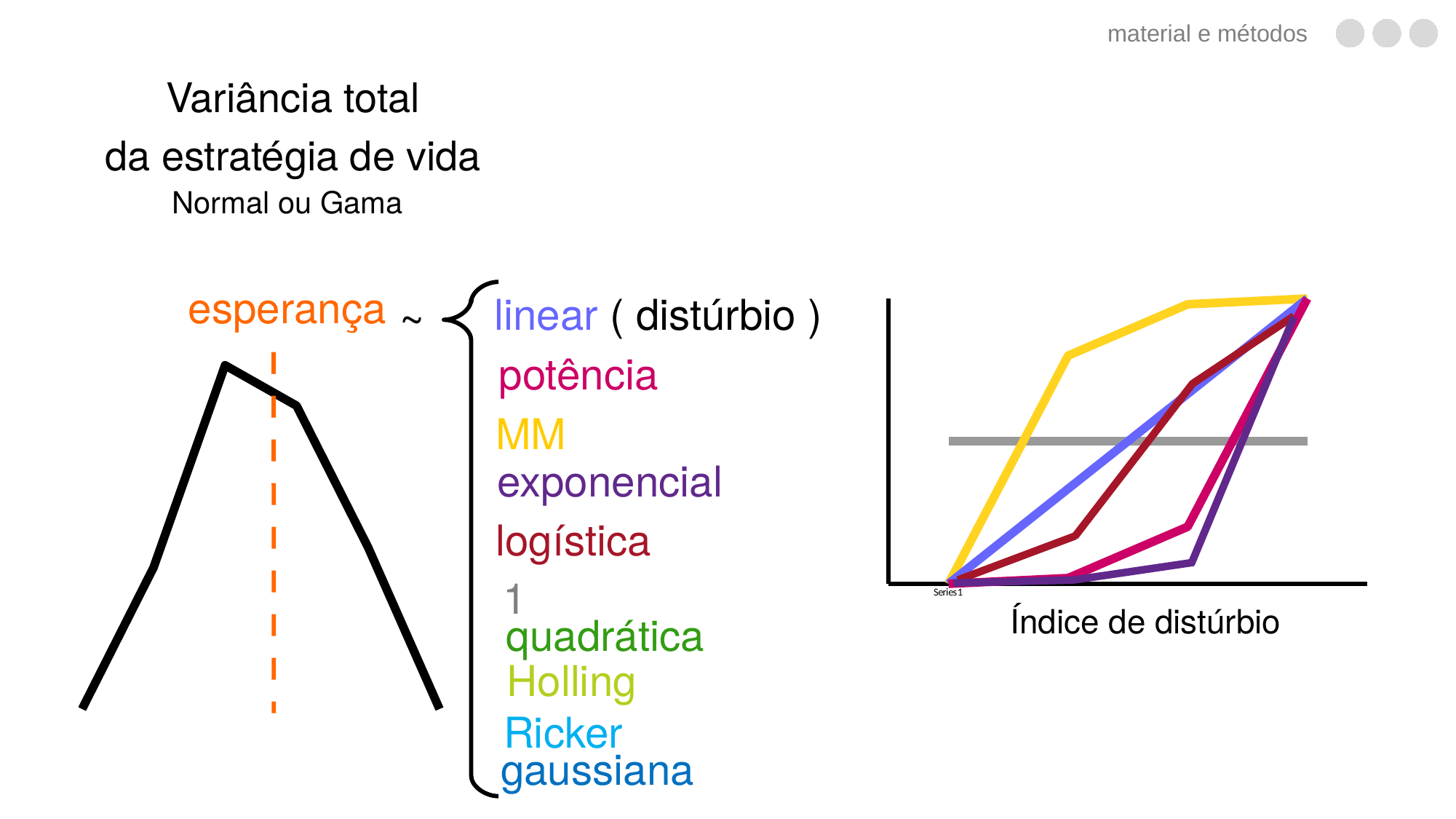

material e métodos

Variância total
da estratégia de vida
Normal ou Gama
esperança

linear ( distúrbio )
distúrbio

### Chart

| Category |  |  |  |  |
|---|---|---|---|---|
|  | 500.0 | 0.0 | 0.0 | 0.0 |
|  | 500.0 | 800.0 | 333.0 | 20.0 |
|  | 500.0 | 980.0 | 666.0 | 200.0 |
|  | 500.0 | 1000.0 | 1000.0 | 1000.0 |
~

### Chart

| Category |  |
|---|---|
|  | 0.0 |
|  | 350.0 |
|  | 850.0 |
|  | 750.0 |
|  | 400.0 |
|  | 0.0 |
potência

MM
exponencial
logística
1
Índice de distúrbio
quadrática
Holling
Ricker
gaussiana